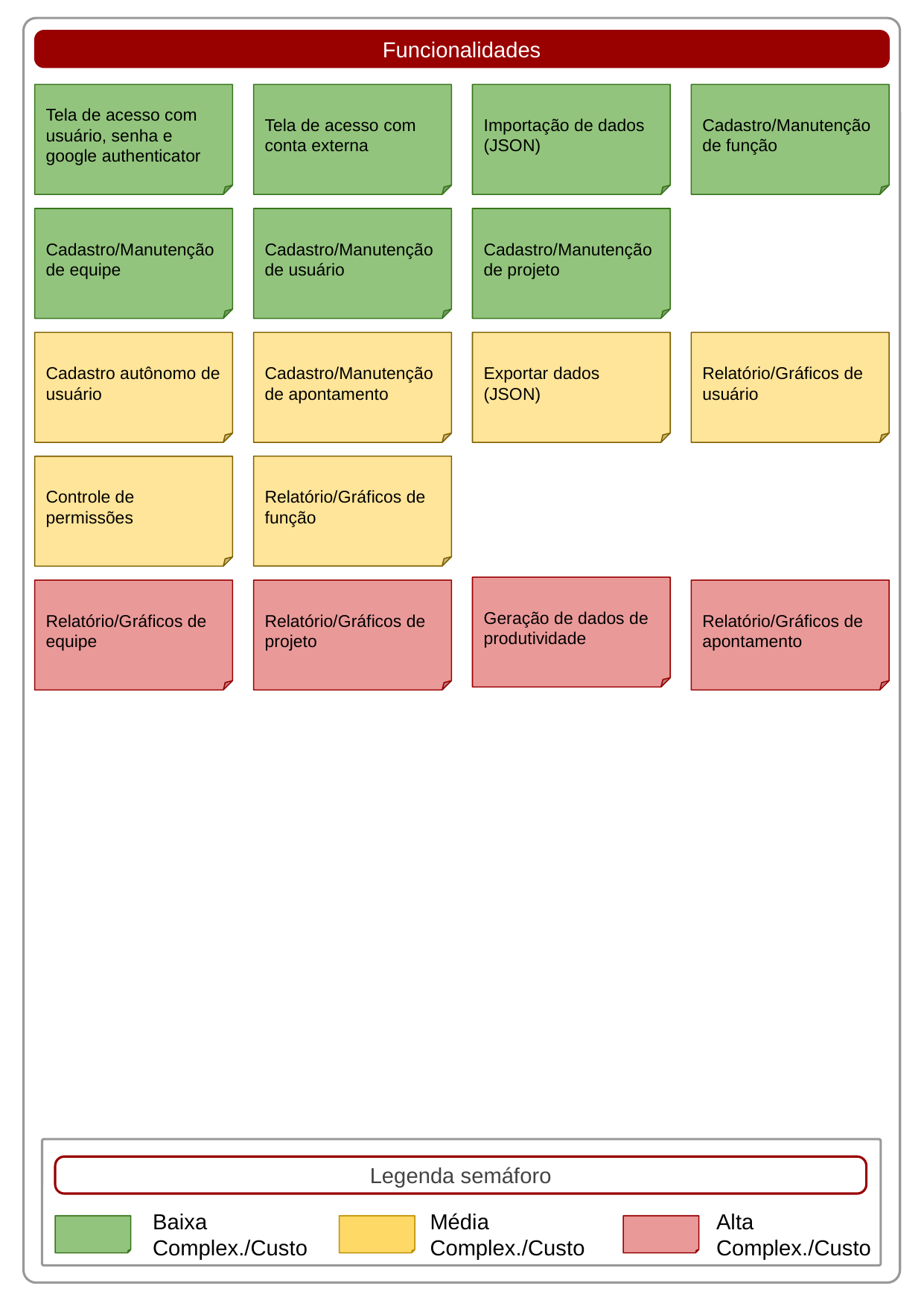

Funcionalidades
Tela de acesso com usuário, senha e google authenticator
Tela de acesso com conta externa
Importação de dados (JSON)
Cadastro/Manutenção de função
Cadastro/Manutenção de equipe
Cadastro/Manutenção de usuário
Cadastro/Manutenção de projeto
Cadastro autônomo de usuário
Cadastro/Manutenção de apontamento
Exportar dados (JSON)
Relatório/Gráficos de usuário
Relatório/Gráficos de função
Controle de permissões
Geração de dados de produtividade
Relatório/Gráficos de equipe
Relatório/Gráficos de projeto
Relatório/Gráficos de apontamento

Legenda semáforo
Baixa
Complex./Custo
Média
Complex./Custo
Alta
Complex./Custo